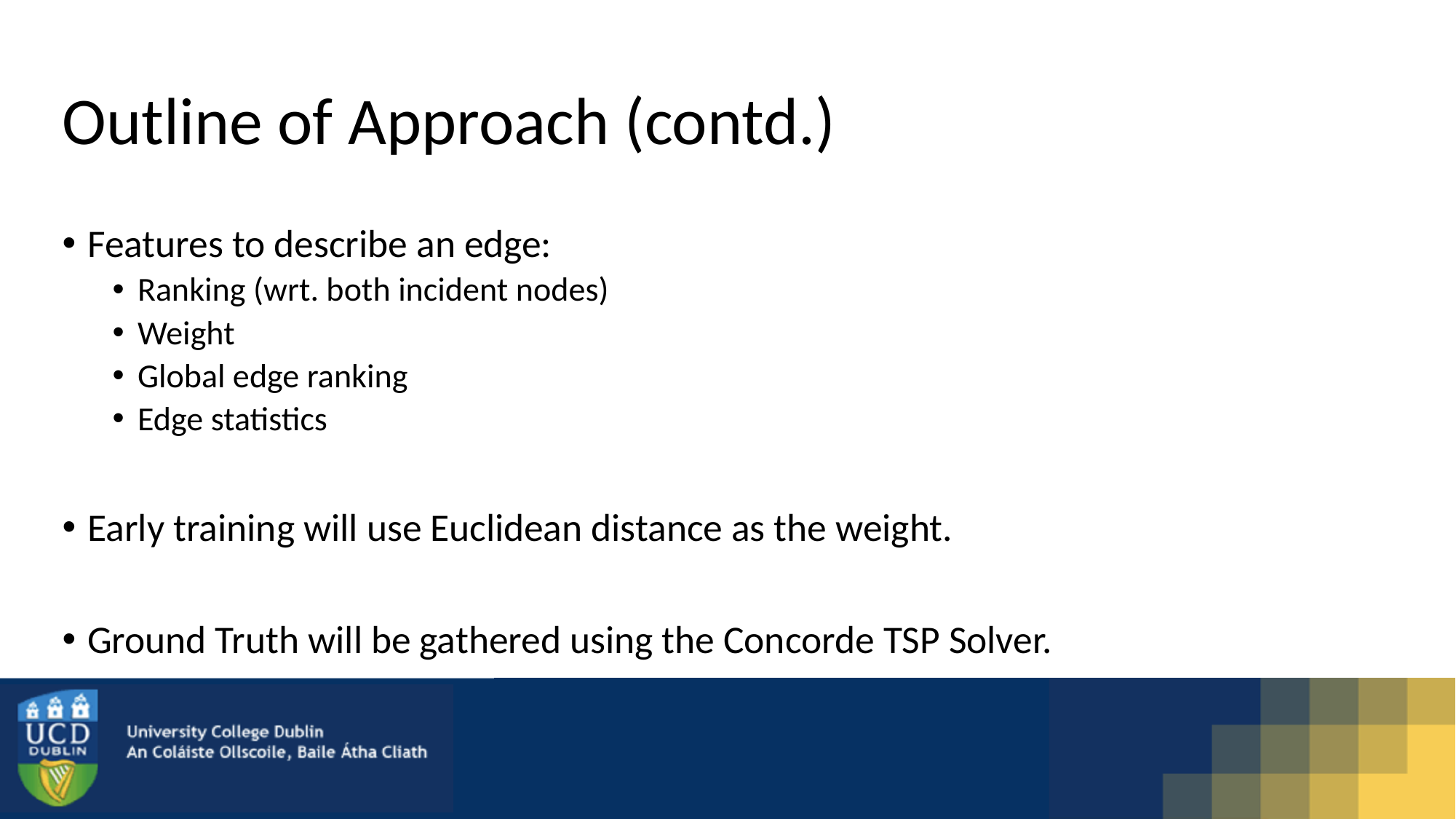

# Outline of Approach (contd.)
Features to describe an edge:
Ranking (wrt. both incident nodes)
Weight
Global edge ranking
Edge statistics

Early training will use Euclidean distance as the weight.

Ground Truth will be gathered using the Concorde TSP Solver.